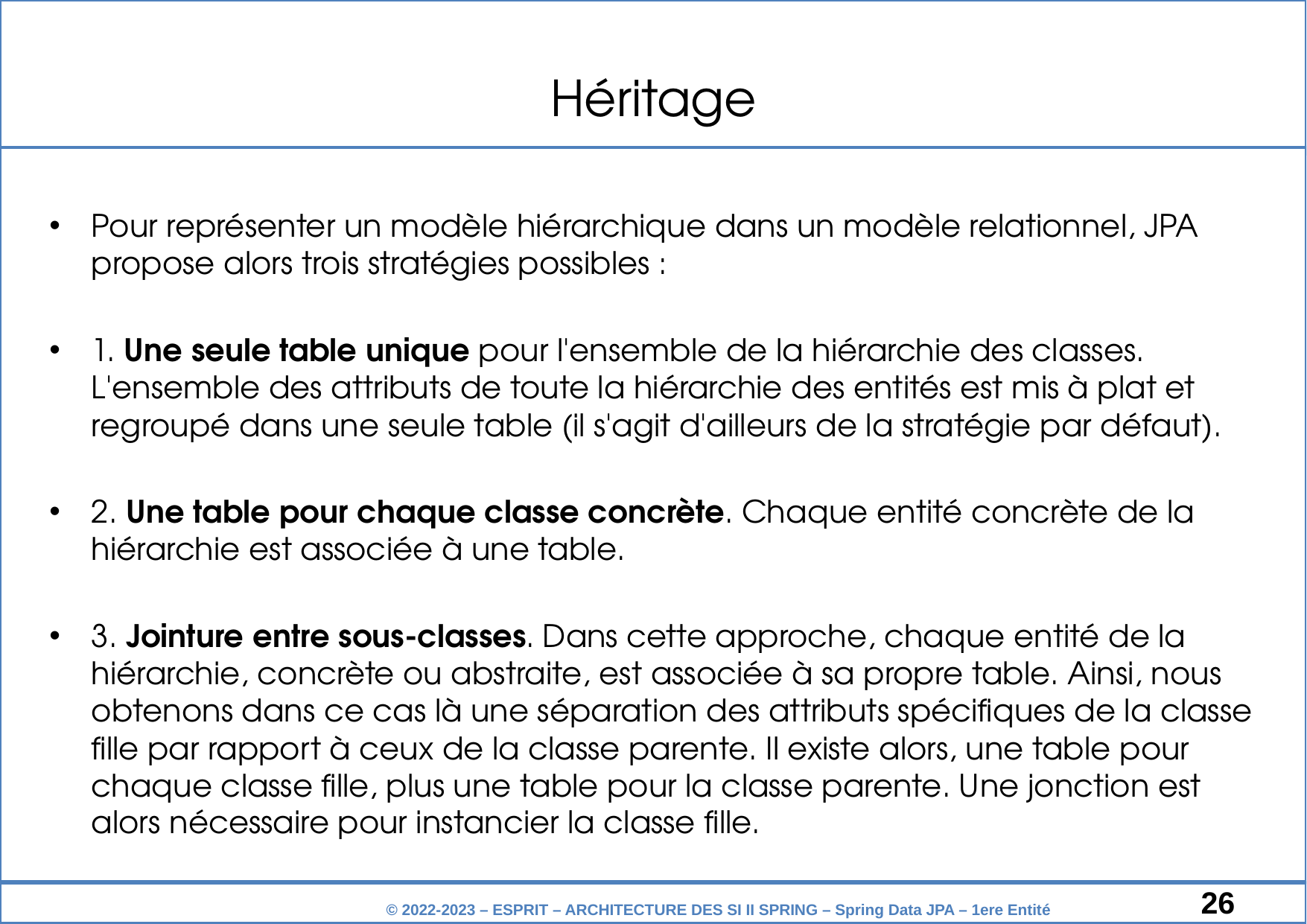

Héritage

Pour représenter un modèle hiérarchique dans un modèle relationnel, JPA propose alors trois stratégies possibles :

1. Une seule table unique pour l'ensemble de la hiérarchie des classes. L'ensemble des attributs de toute la hiérarchie des entités est mis à plat et regroupé dans une seule table (il s'agit d'ailleurs de la stratégie par défaut).

2. Une table pour chaque classe concrète. Chaque entité concrète de la hiérarchie est associée à une table.

3. Jointure entre sous-classes. Dans cette approche, chaque entité de la hiérarchie, concrète ou abstraite, est associée à sa propre table. Ainsi, nous obtenons dans ce cas là une séparation des attributs spécifiques de la classe fille par rapport à ceux de la classe parente. Il existe alors, une table pour chaque classe fille, plus une table pour la classe parente. Une jonction est alors nécessaire pour instancier la classe fille.
26